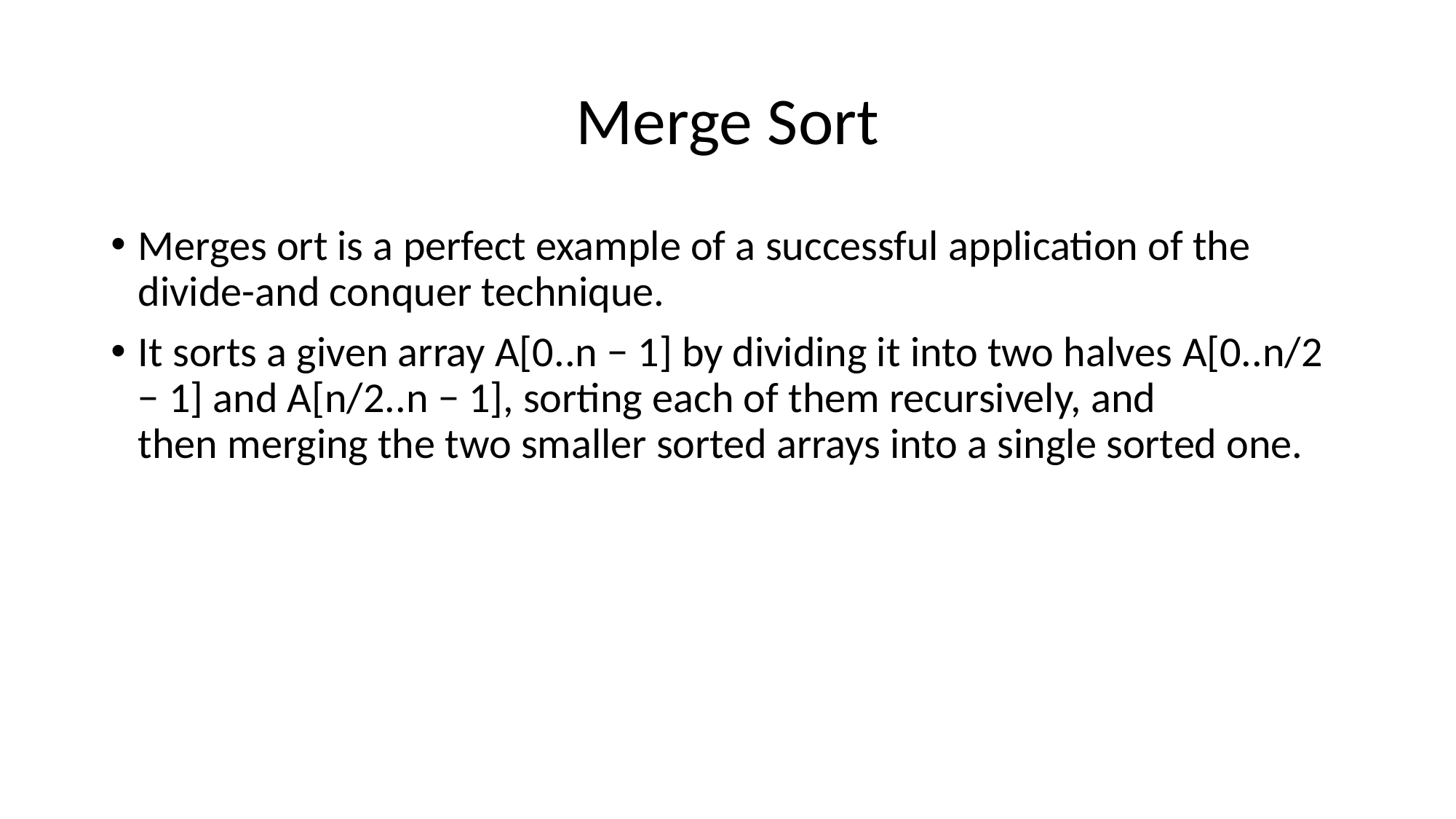

# Merge Sort
Merges ort is a perfect example of a successful application of the divide-and conquer technique.
It sorts a given array A[0..n − 1] by dividing it into two halves A[0..n/2 − 1] and A[n/2..n − 1], sorting each of them recursively, and then merging the two smaller sorted arrays into a single sorted one.